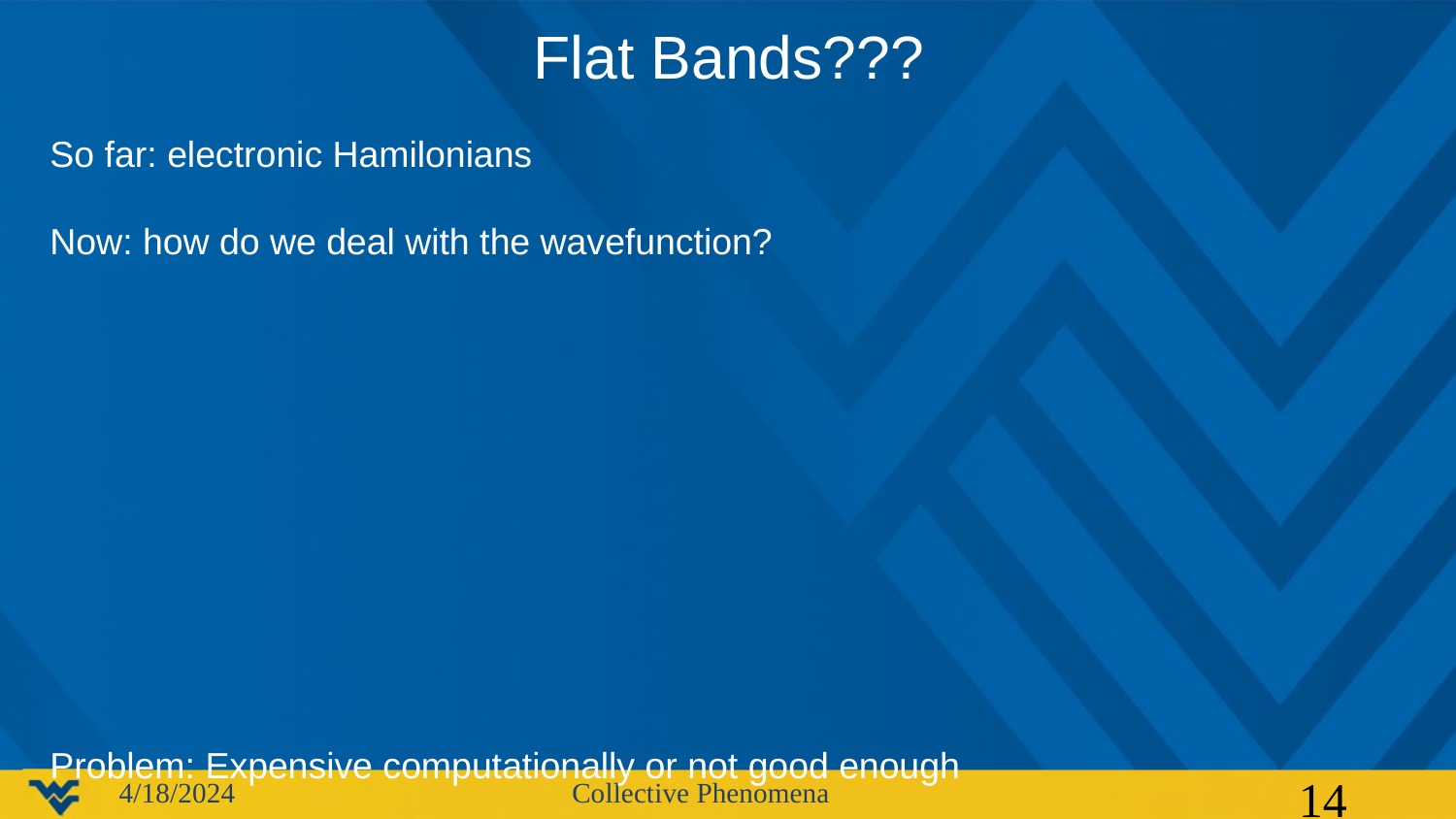

Flat Bands???
So far: electronic Hamilonians

Now: how do we deal with the wavefunction?

Problem: Expensive computationally or not good enough